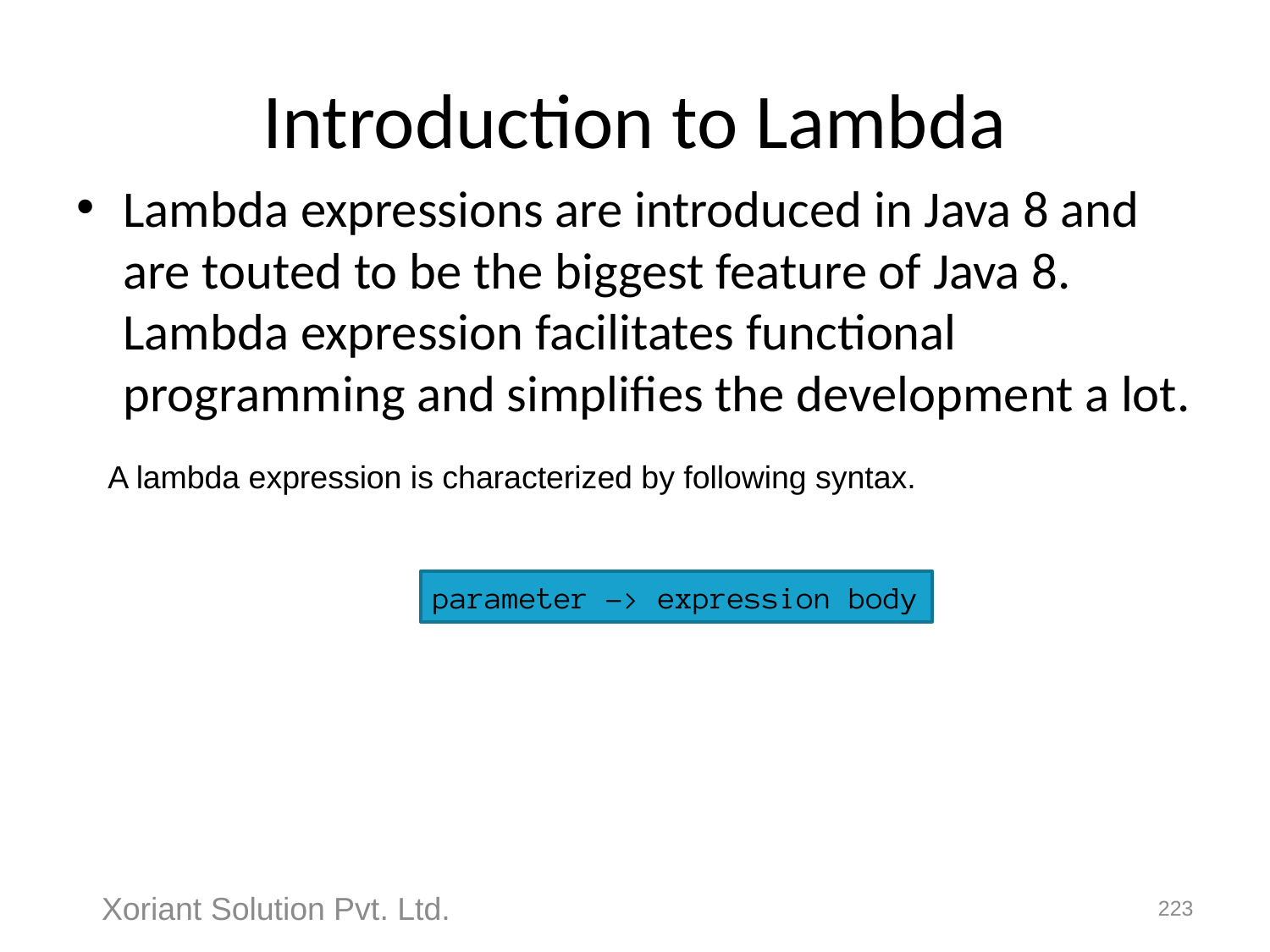

# Introduction to Lambda
Lambda expressions are introduced in Java 8 and are touted to be the biggest feature of Java 8. Lambda expression facilitates functional programming and simplifies the development a lot.
A lambda expression is characterized by following syntax.
parameter -> expression body
Xoriant Solution Pvt. Ltd.
223